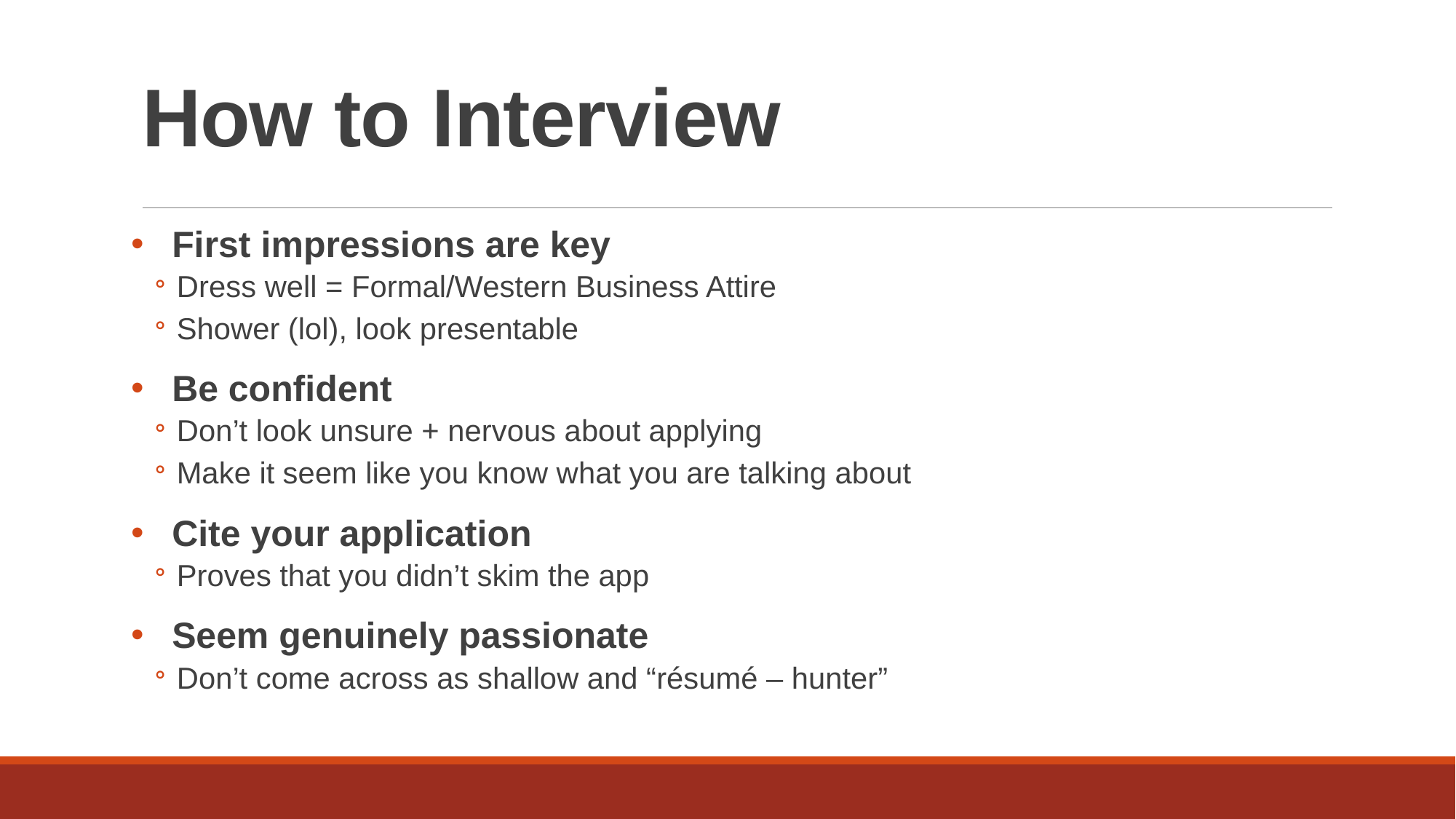

# How to Interview
First impressions are key
Dress well = Formal/Western Business Attire
Shower (lol), look presentable
Be confident
Don’t look unsure + nervous about applying
Make it seem like you know what you are talking about
Cite your application
Proves that you didn’t skim the app
Seem genuinely passionate
Don’t come across as shallow and “résumé – hunter”